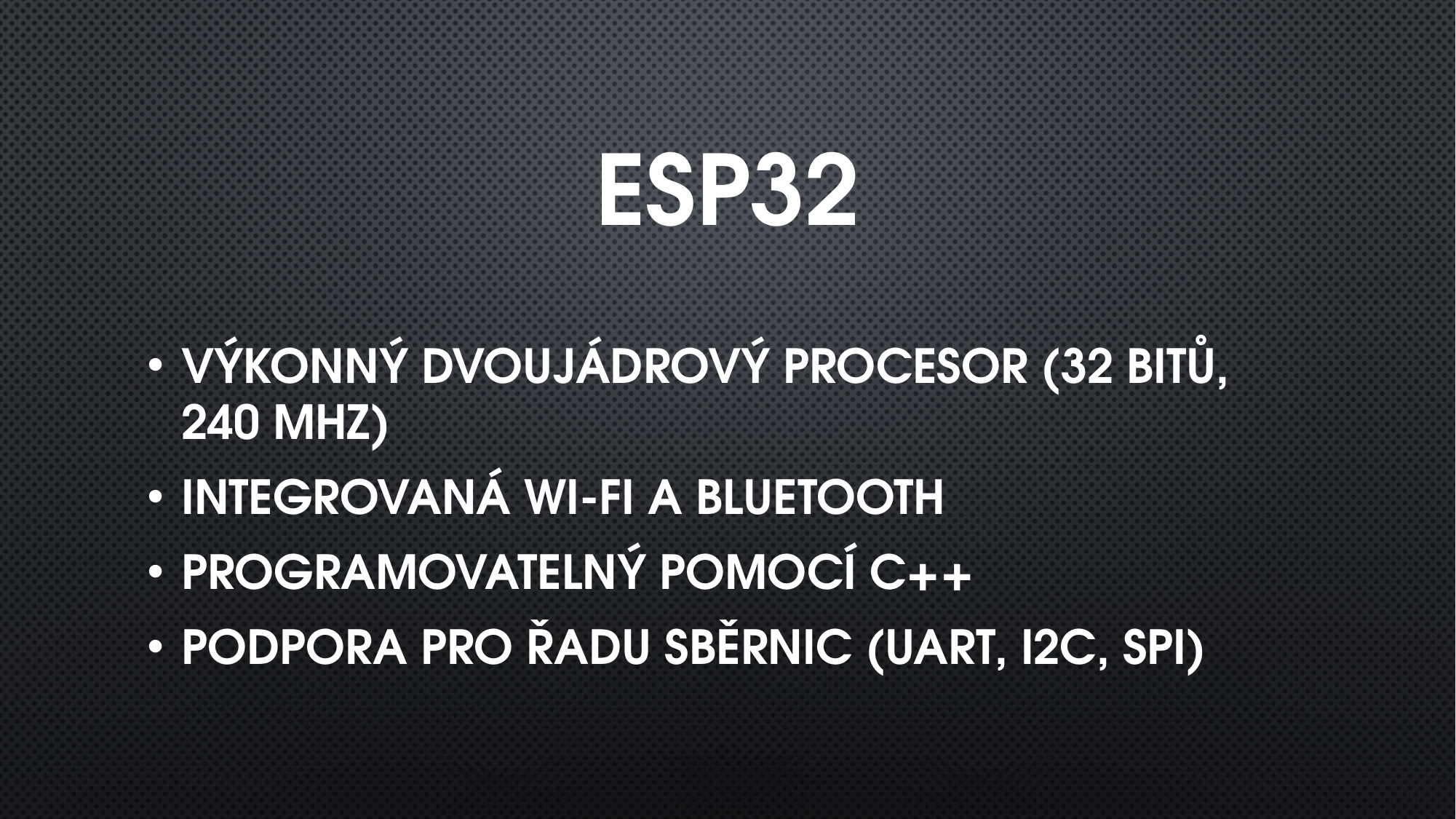

# ESP32
Výkonný dvoujádrový procesor (32 bitů, 240 MHz)
Integrovaná Wi-Fi a Bluetooth
Programovatelný pomocí C++
Podpora pro řadu sběrnic (UART, I2C, SPI)